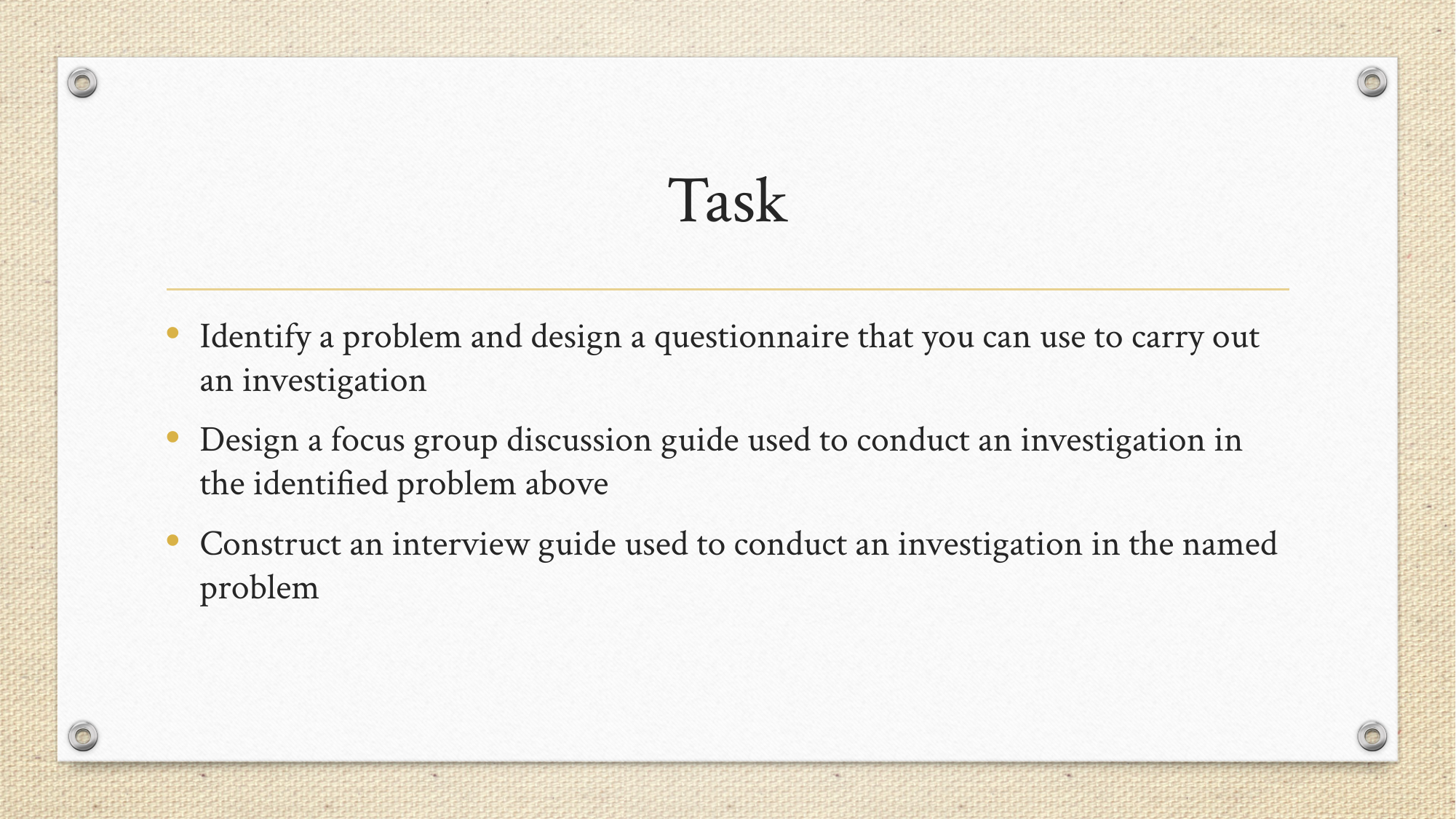

# Task
Identify a problem and design a questionnaire that you can use to carry out an investigation
Design a focus group discussion guide used to conduct an investigation in the identified problem above
Construct an interview guide used to conduct an investigation in the named problem